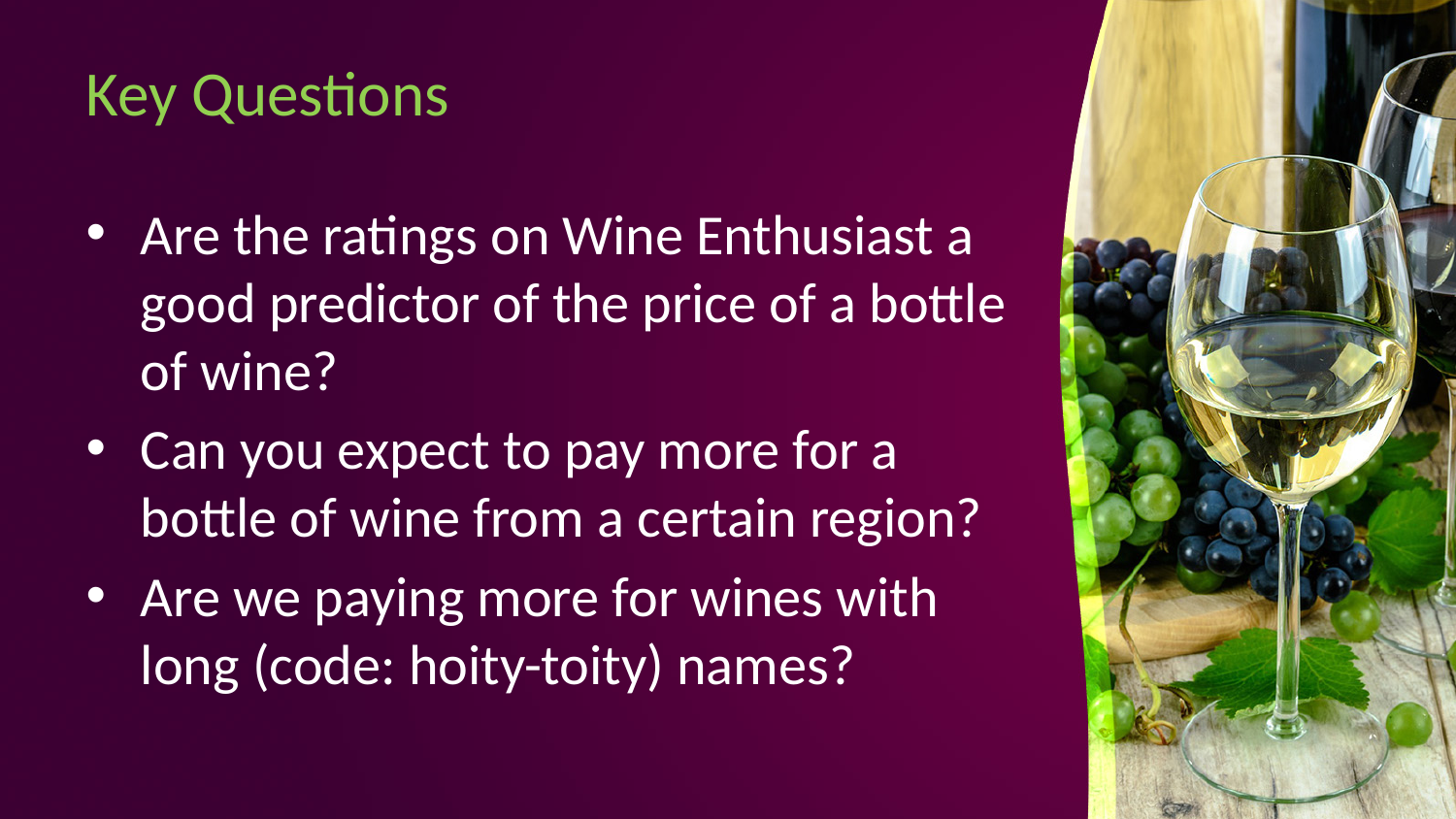

# Key Questions
Are the ratings on Wine Enthusiast a good predictor of the price of a bottle of wine?
Can you expect to pay more for a bottle of wine from a certain region?
Are we paying more for wines with long (code: hoity-toity) names?